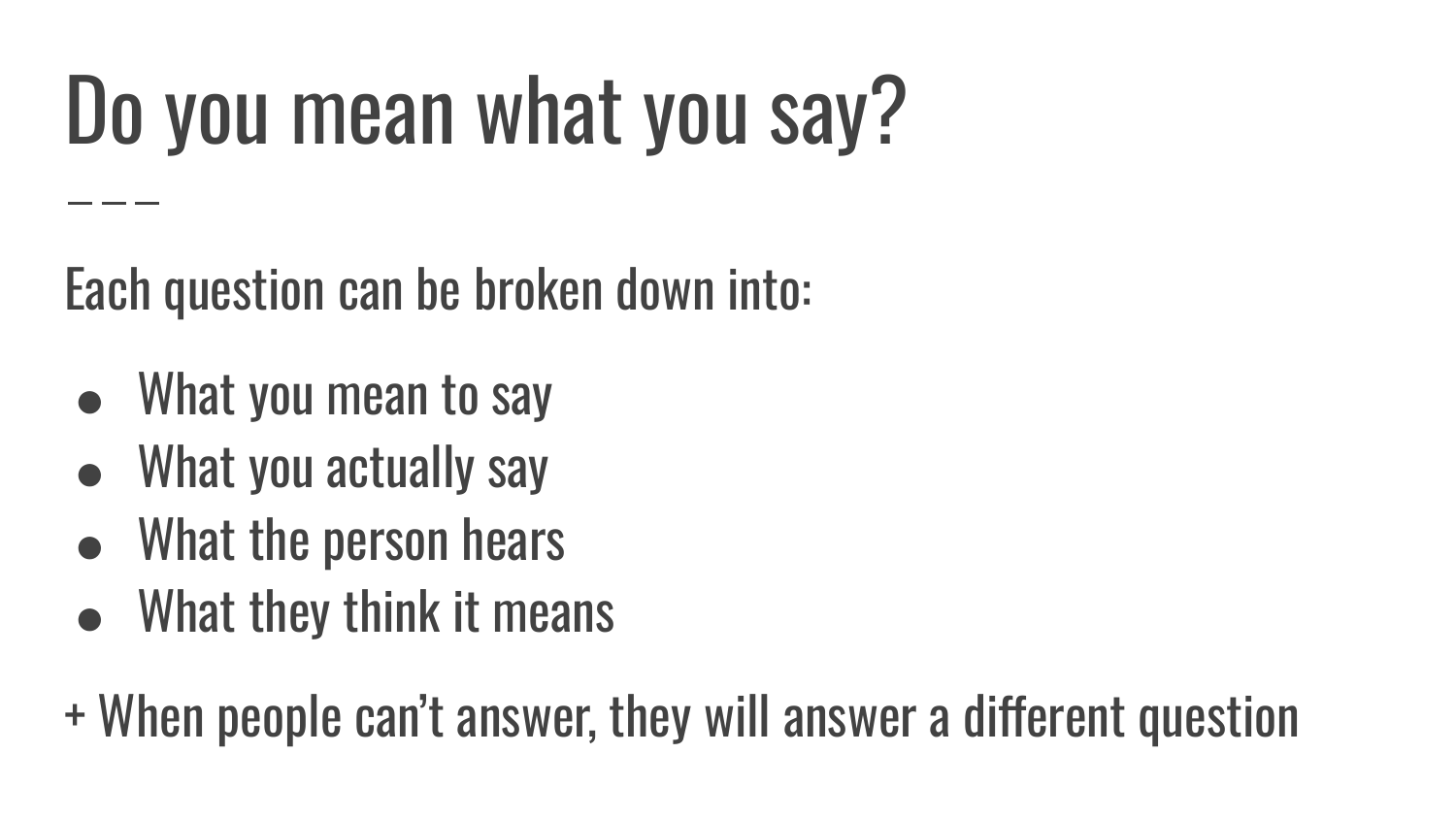

# Do you mean what you say?
Each question can be broken down into:
What you mean to say
What you actually say
What the person hears
What they think it means
+ When people can’t answer, they will answer a different question